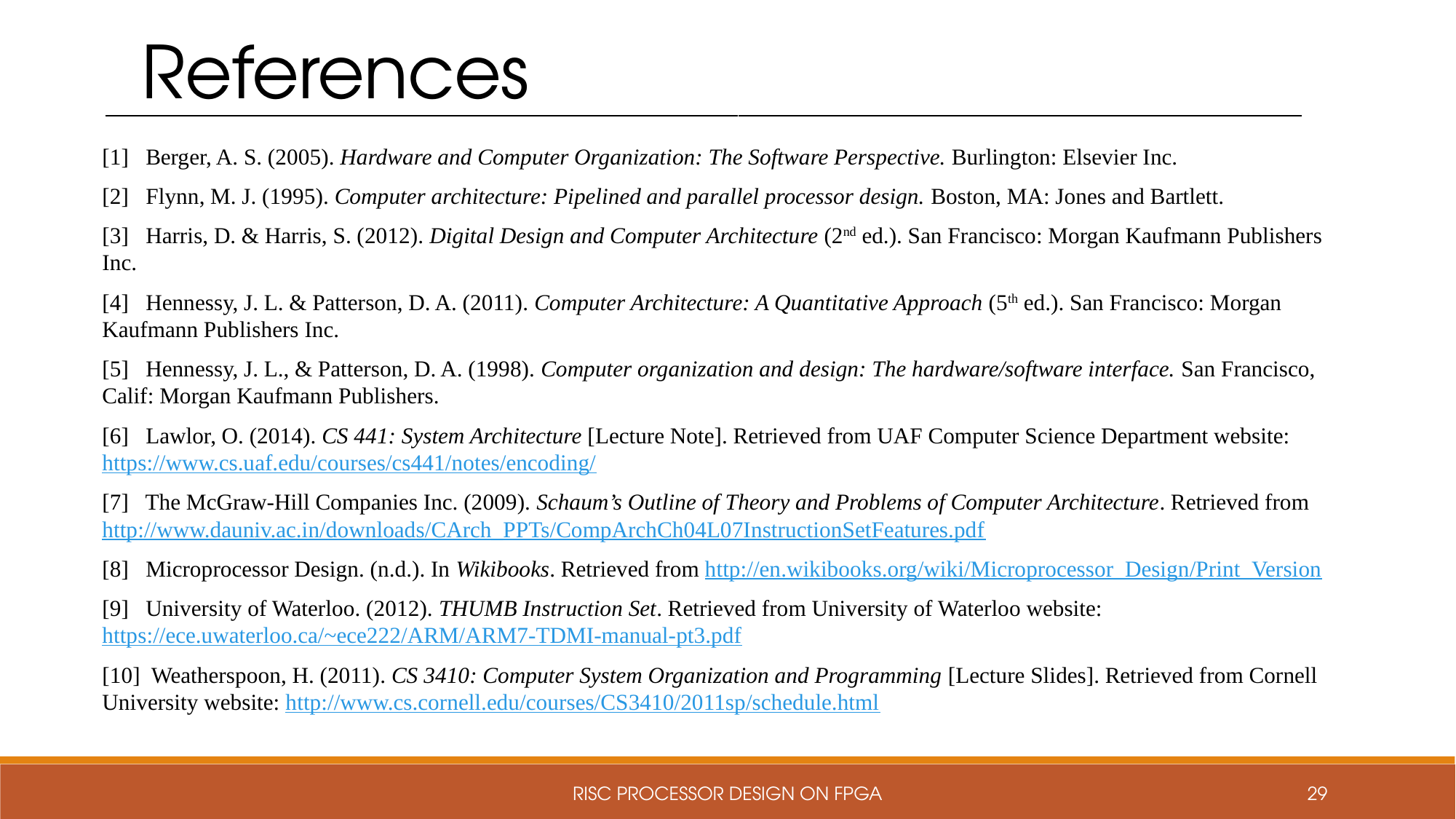

References
[1]   Berger, A. S. (2005). Hardware and Computer Organization: The Software Perspective. Burlington: Elsevier Inc.
[2]   Flynn, M. J. (1995). Computer architecture: Pipelined and parallel processor design. Boston, MA: Jones and Bartlett.
[3]   Harris, D. & Harris, S. (2012). Digital Design and Computer Architecture (2nd ed.). San Francisco: Morgan Kaufmann Publishers Inc.
[4]   Hennessy, J. L. & Patterson, D. A. (2011). Computer Architecture: A Quantitative Approach (5th ed.). San Francisco: Morgan Kaufmann Publishers Inc.
[5]   Hennessy, J. L., & Patterson, D. A. (1998). Computer organization and design: The hardware/software interface. San Francisco, Calif: Morgan Kaufmann Publishers.
[6]   Lawlor, O. (2014). CS 441: System Architecture [Lecture Note]. Retrieved from UAF Computer Science Department website: https://www.cs.uaf.edu/courses/cs441/notes/encoding/
[7]   The McGraw-Hill Companies Inc. (2009). Schaum’s Outline of Theory and Problems of Computer Architecture. Retrieved from  http://www.dauniv.ac.in/downloads/CArch_PPTs/CompArchCh04L07InstructionSetFeatures.pdf
[8]   Microprocessor Design. (n.d.). In Wikibooks. Retrieved from http://en.wikibooks.org/wiki/Microprocessor_Design/Print_Version
[9]   University of Waterloo. (2012). THUMB Instruction Set. Retrieved from University of Waterloo website: https://ece.uwaterloo.ca/~ece222/ARM/ARM7-TDMI-manual-pt3.pdf
[10]  Weatherspoon, H. (2011). CS 3410: Computer System Organization and Programming [Lecture Slides]. Retrieved from Cornell University website: http://www.cs.cornell.edu/courses/CS3410/2011sp/schedule.html
RISC PROCESSOR DESIGN ON FPGA
29